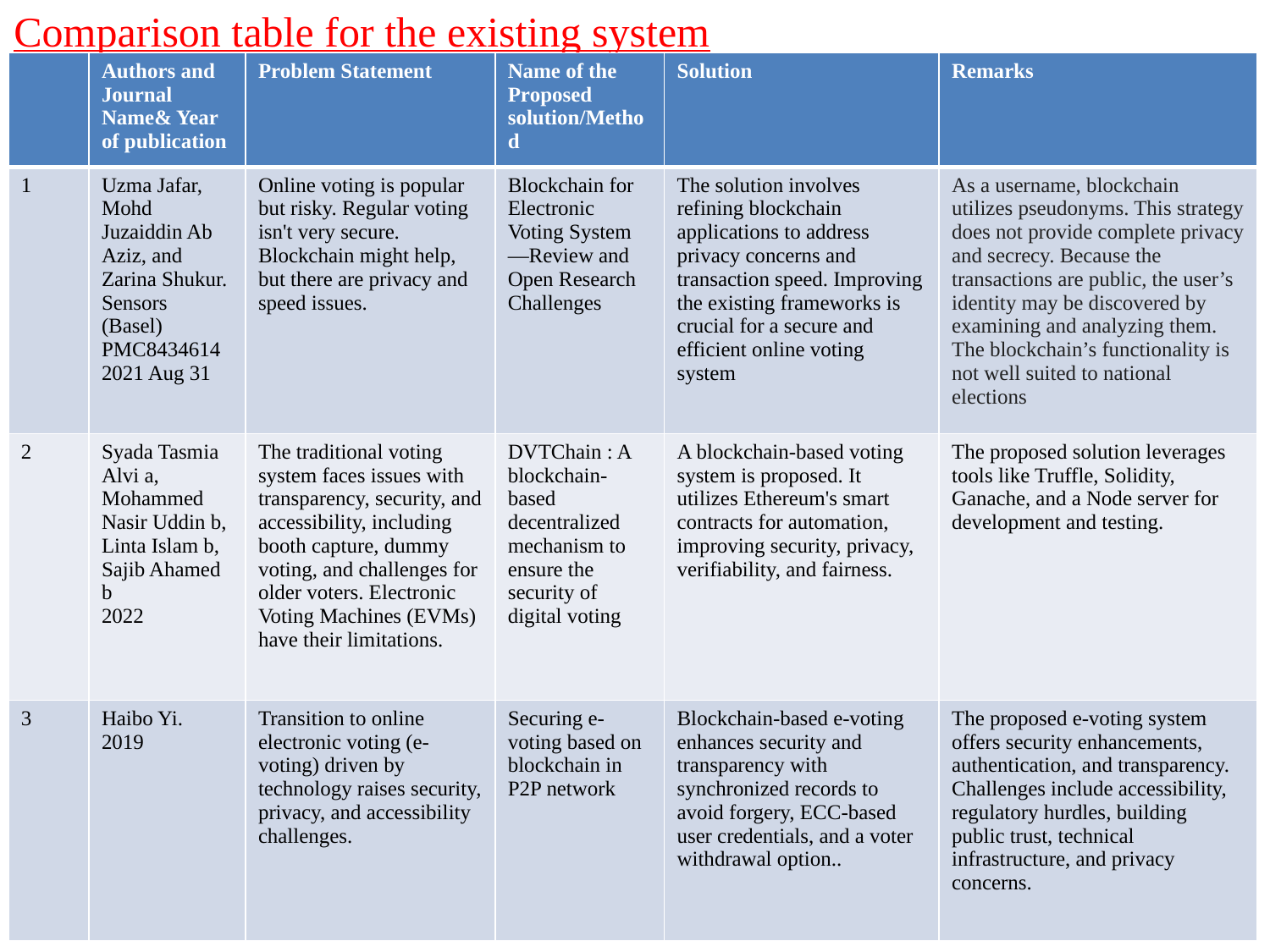

Comparison table for the existing system
|  | Authors and Journal Name& Year of publication | Problem Statement | Name of the Proposed solution/Method | Solution | Remarks |
| --- | --- | --- | --- | --- | --- |
| 1 | Uzma Jafar, Mohd Juzaiddin Ab Aziz, and Zarina Shukur. Sensors (Basel) PMC8434614 2021 Aug 31 | Online voting is popular but risky. Regular voting isn't very secure. Blockchain might help, but there are privacy and speed issues. | Blockchain for Electronic Voting System—Review and Open Research Challenges | The solution involves refining blockchain applications to address privacy concerns and transaction speed. Improving the existing frameworks is crucial for a secure and efficient online voting system | As a username, blockchain utilizes pseudonyms. This strategy does not provide complete privacy and secrecy. Because the transactions are public, the user’s identity may be discovered by examining and analyzing them. The blockchain’s functionality is not well suited to national elections |
| 2 | Syada Tasmia Alvi a, Mohammed Nasir Uddin b, Linta Islam b, Sajib Ahamed b 2022 | The traditional voting system faces issues with transparency, security, and accessibility, including booth capture, dummy voting, and challenges for older voters. Electronic Voting Machines (EVMs) have their limitations. | DVTChain : A blockchain-based decentralized mechanism to ensure the security of digital voting | A blockchain-based voting system is proposed. It utilizes Ethereum's smart contracts for automation, improving security, privacy, verifiability, and fairness. | The proposed solution leverages tools like Truffle, Solidity, Ganache, and a Node server for development and testing. |
| 3 | Haibo Yi. 2019 | Transition to online electronic voting (e-voting) driven by technology raises security, privacy, and accessibility challenges. | Securing e-voting based on blockchain in P2P network | Blockchain-based e-voting enhances security and transparency with synchronized records to avoid forgery, ECC-based user credentials, and a voter withdrawal option.. | The proposed e-voting system offers security enhancements, authentication, and transparency. Challenges include accessibility, regulatory hurdles, building public trust, technical infrastructure, and privacy concerns. |